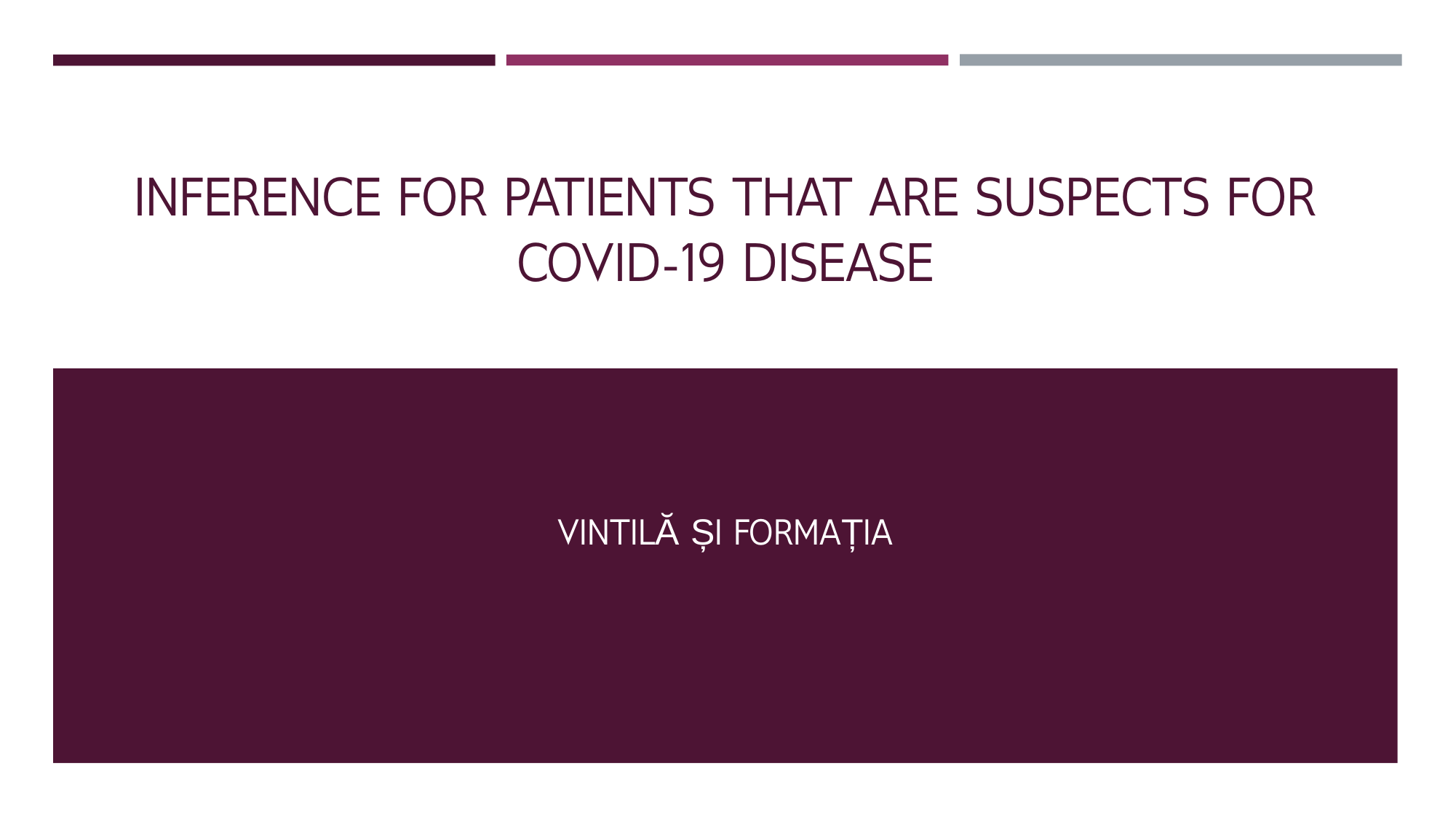

# INFERENCE FOR PATIENTS THAT ARE SUSPECTS FOR COVID-19 DISEASE
VINTILĂ ȘI FORMAȚIA